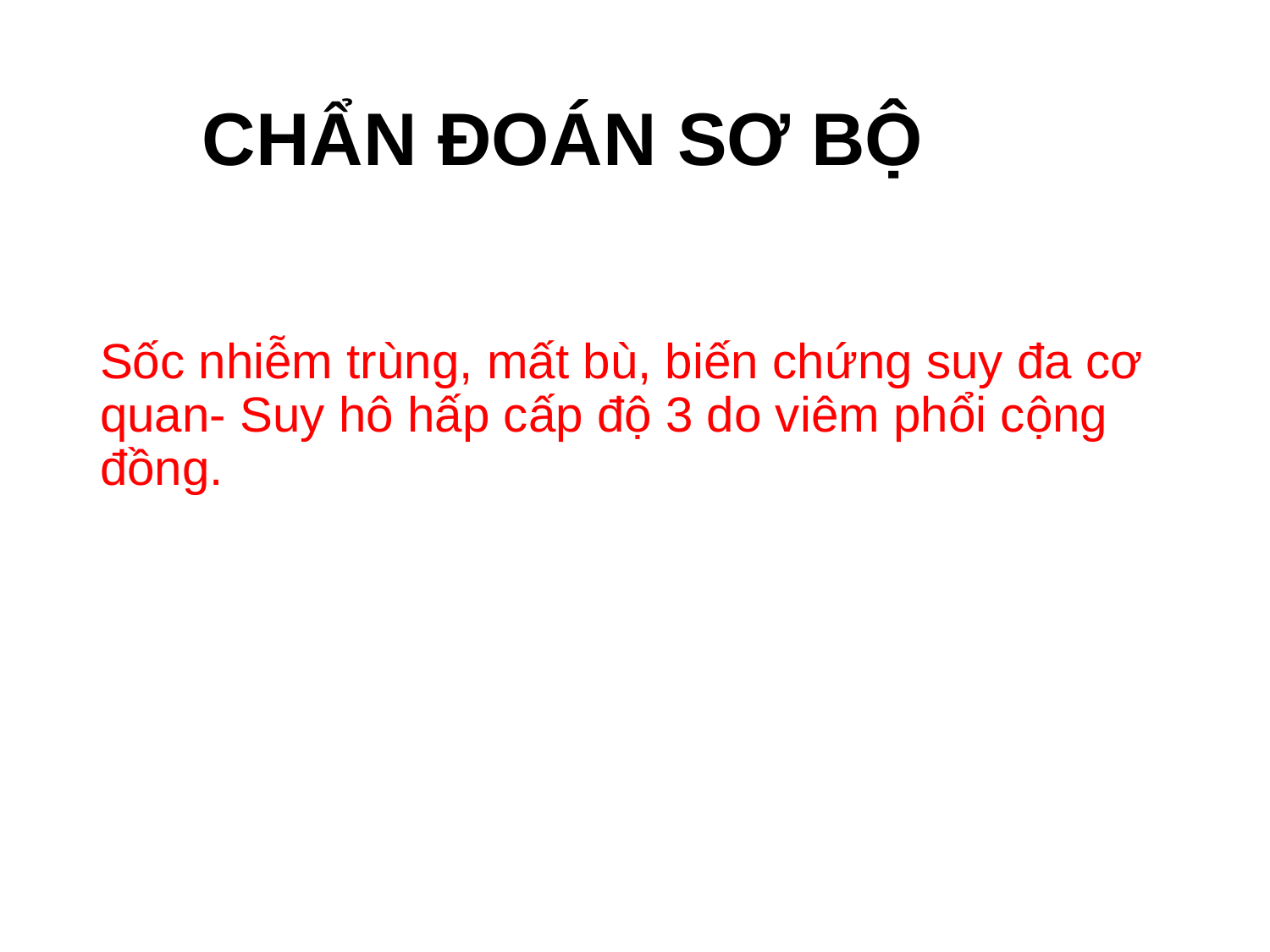

# CHẨN ĐOÁN SƠ BỘ

Sốc nhiễm trùng, mất bù, biến chứng suy đa cơ quan- Suy hô hấp cấp độ 3 do viêm phổi cộng đồng.